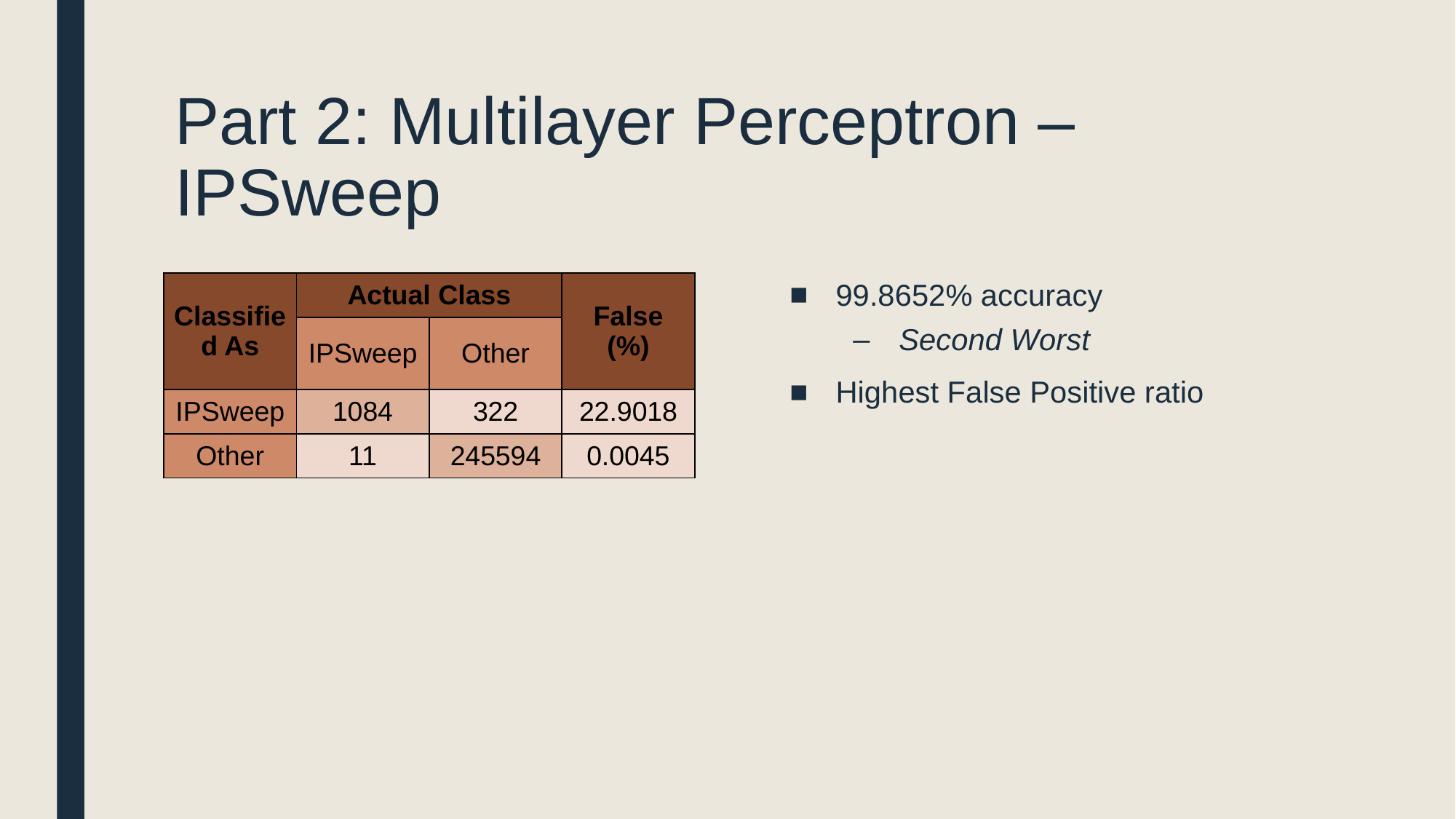

# Part 2: Multilayer Perceptron – IPSweep
99.8652% accuracy
Second Worst
Highest False Positive ratio

| Classified As | Actual Class |  | False (%) |
| --- | --- | --- | --- |
|  | IPSweep | Other |  |
| IPSweep | 1084 | 322 | 22.9018 |
| Other | 11 | 245594 | 0.0045 |